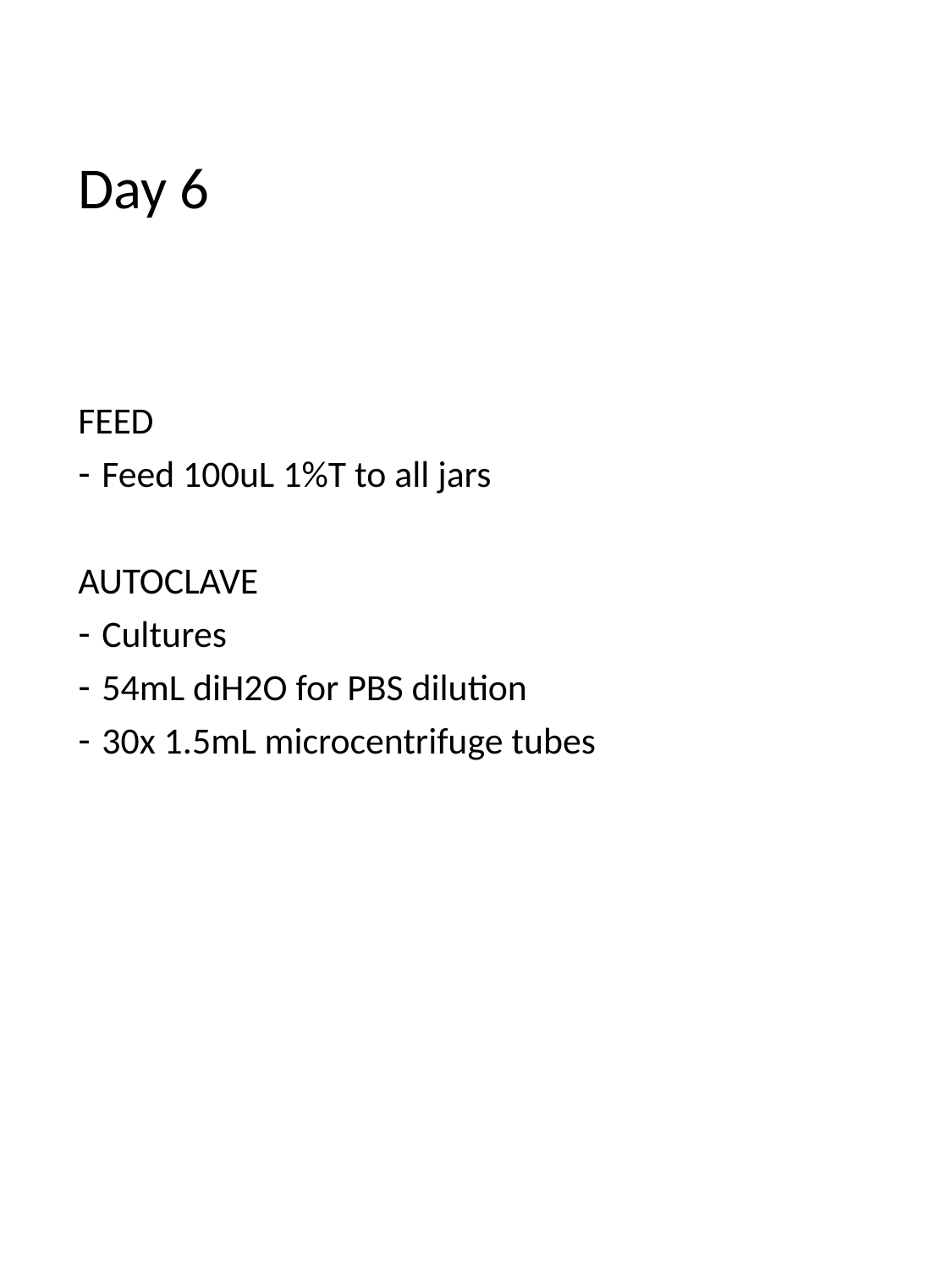

# Day 6

FEED
Feed 100uL 1%T to all jars

AUTOCLAVE
Cultures
54mL diH2O for PBS dilution
30x 1.5mL microcentrifuge tubes